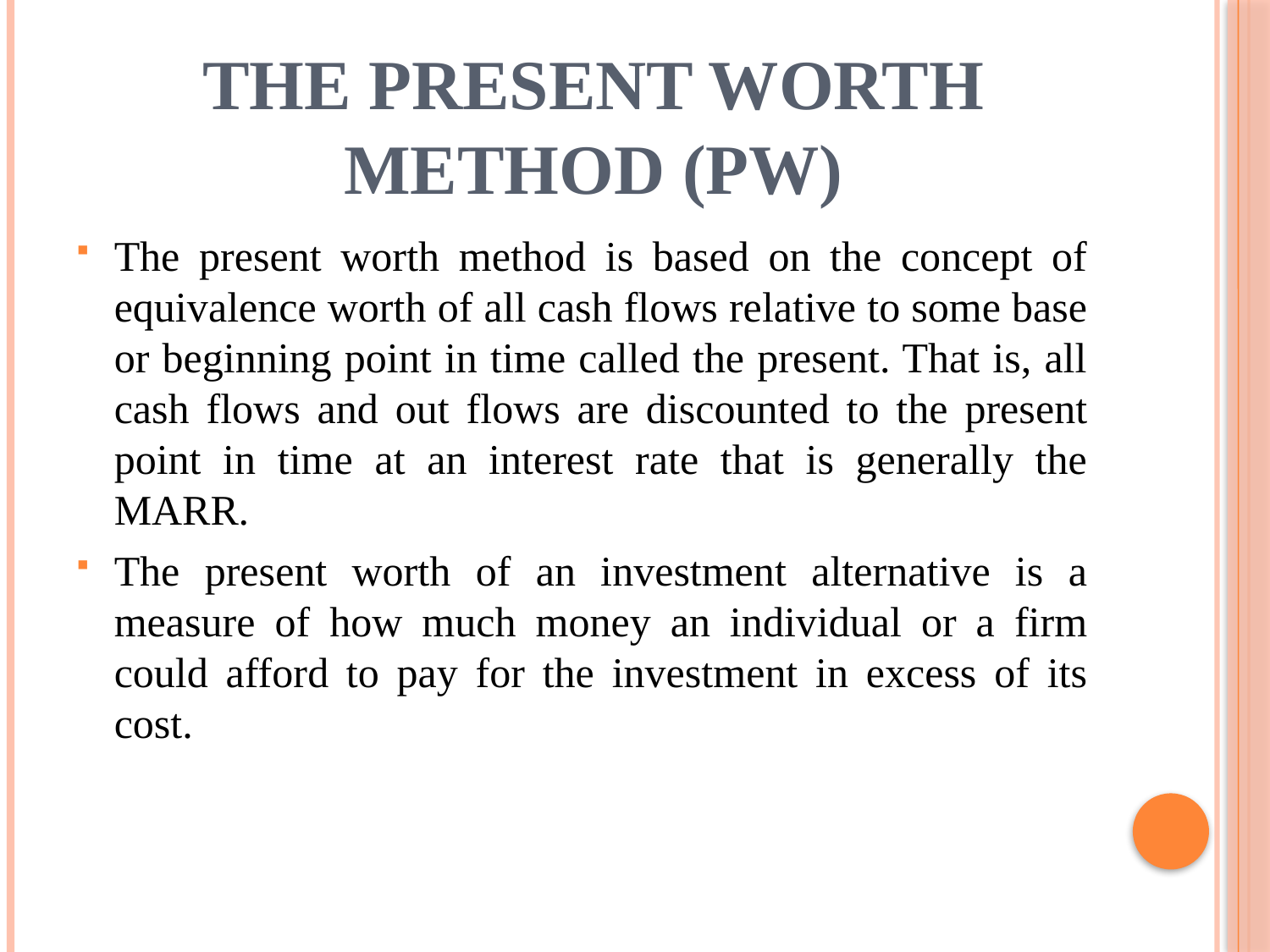

# THE PRESENT WORTH METHOD (PW)
The present worth method is based on the concept of equivalence worth of all cash flows relative to some base or beginning point in time called the present. That is, all cash flows and out flows are discounted to the present point in time at an interest rate that is generally the MARR.
The present worth of an investment alternative is a measure of how much money an individual or a firm could afford to pay for the investment in excess of its cost.